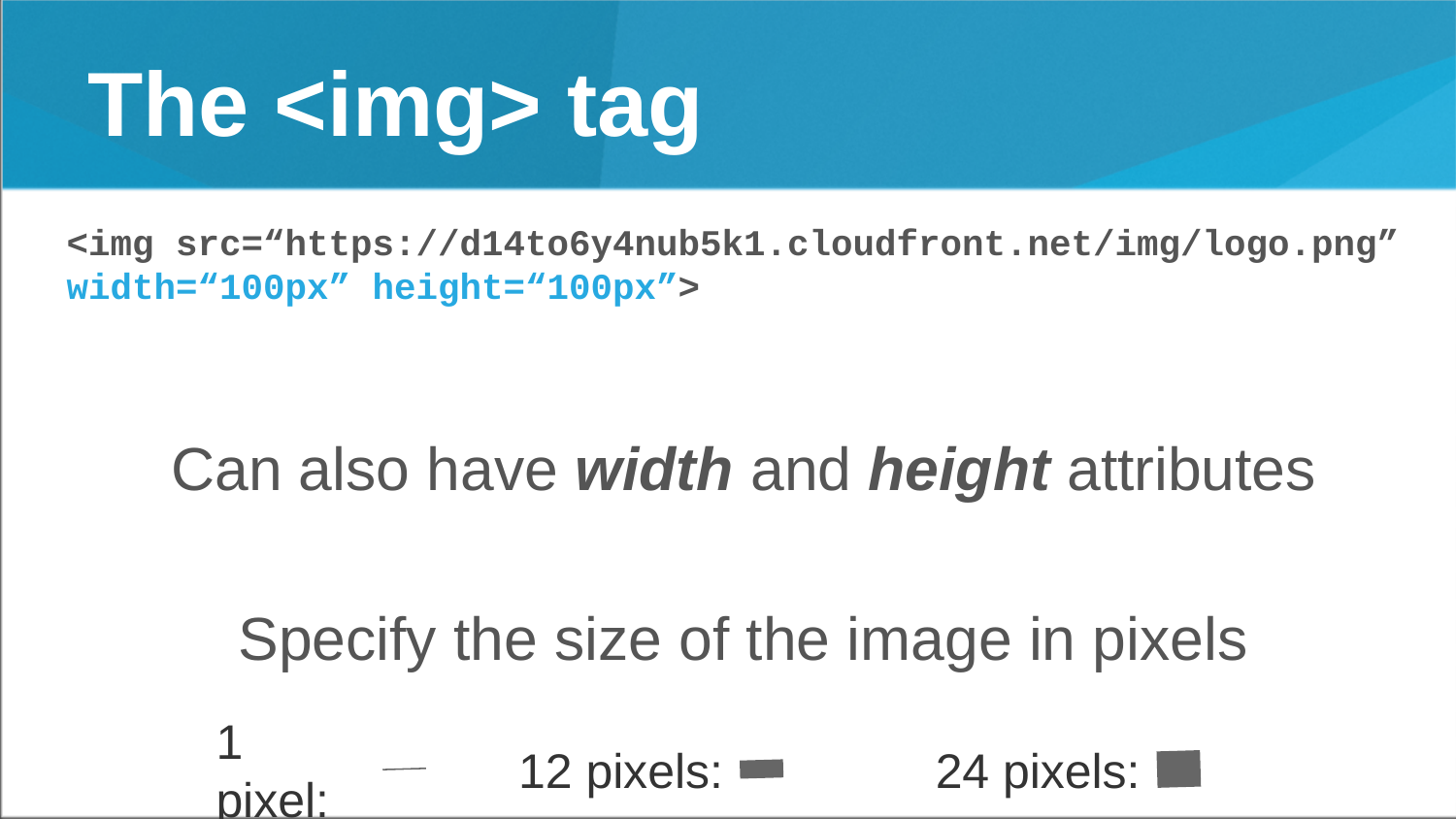

# The <img> tag
<img src=“https://d14to6y4nub5k1.cloudfront.net/img/logo.png” width=“100px” height=“100px”>

Can also have width and height attributes

Specify the size of the image in pixels
1 pixel:
12 pixels:
24 pixels: